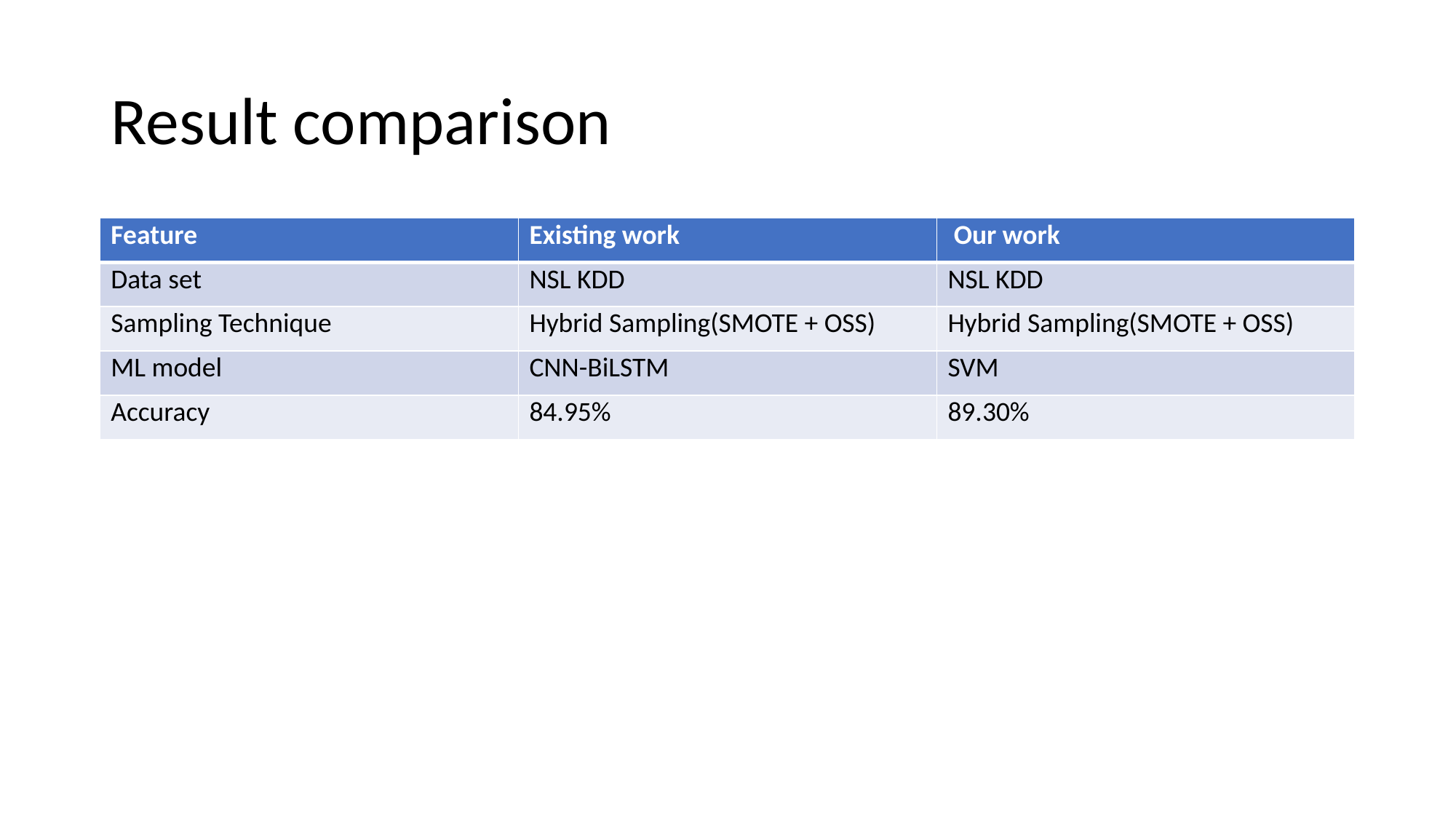

# Result comparison
| Feature | Existing work | Our work |
| --- | --- | --- |
| Data set | NSL KDD | NSL KDD |
| Sampling Technique | Hybrid Sampling(SMOTE + OSS) | Hybrid Sampling(SMOTE + OSS) |
| ML model | CNN-BiLSTM | SVM |
| Accuracy | 84.95% | 89.30% |